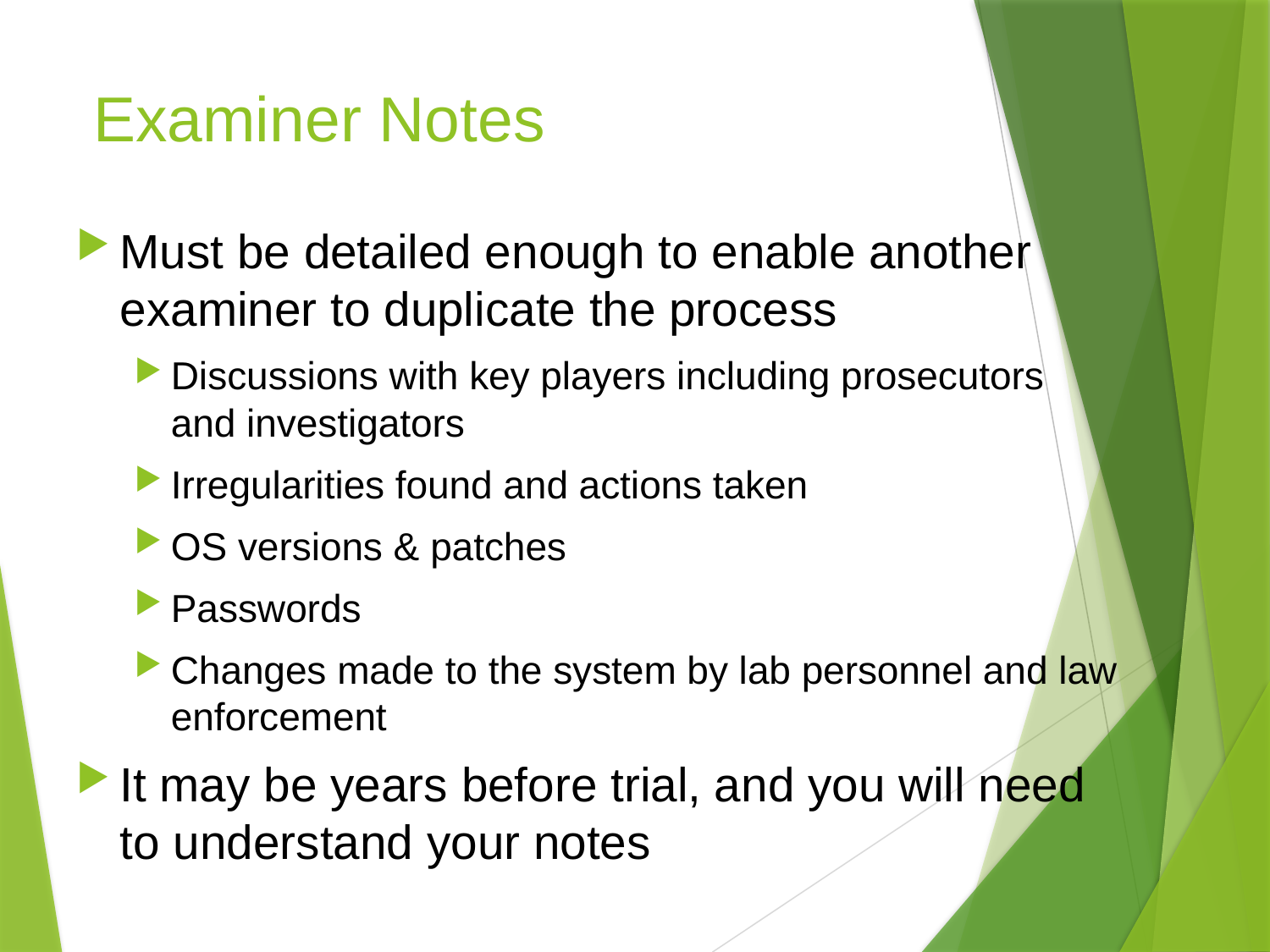

# Examiner Notes
Must be detailed enough to enable another examiner to duplicate the process
Discussions with key players including prosecutors and investigators
Irregularities found and actions taken
OS versions & patches
Passwords
Changes made to the system by lab personnel and law enforcement
It may be years before trial, and you will need to understand your notes